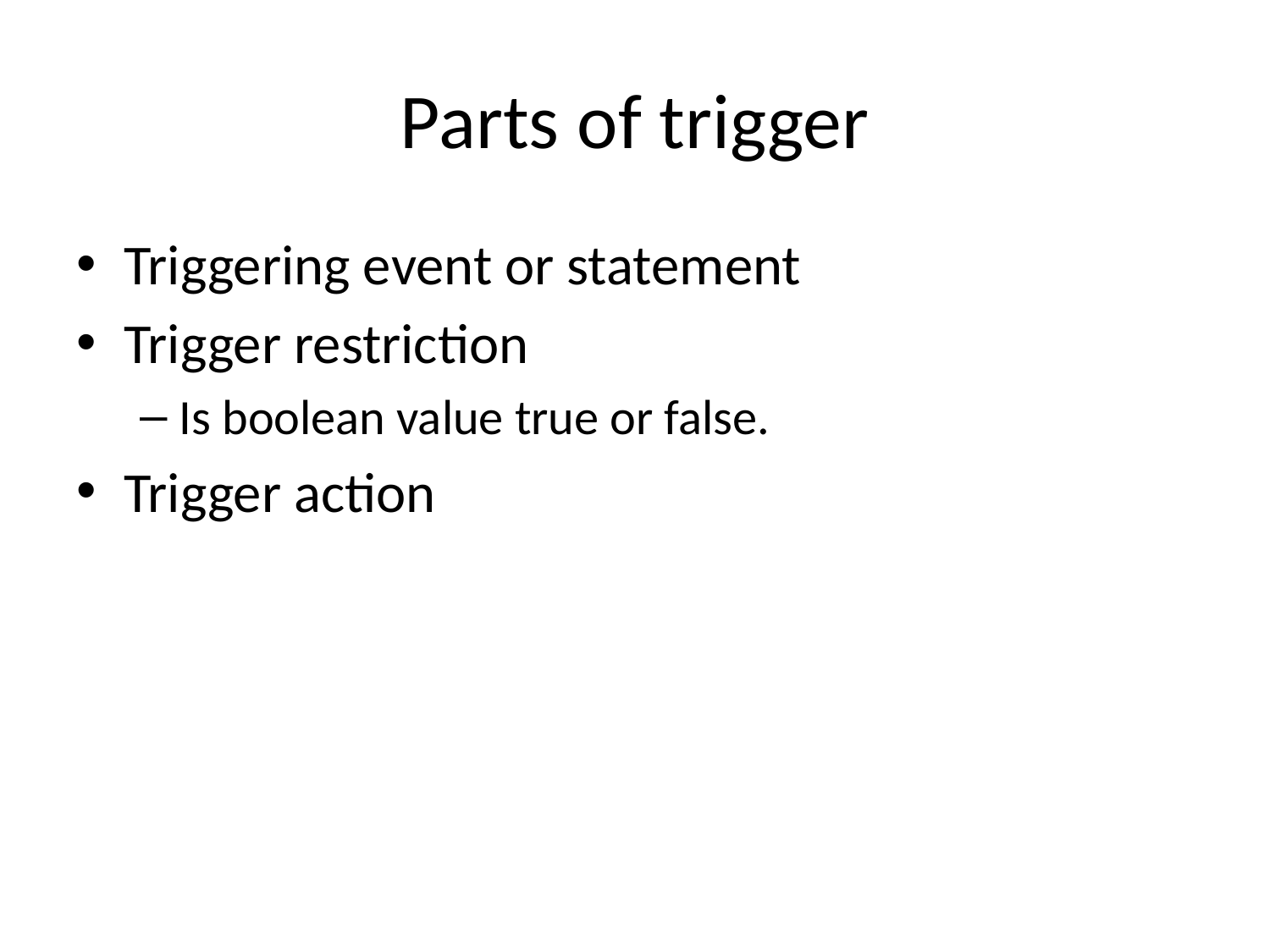

# Parts of trigger
Triggering event or statement
Trigger restriction
Is boolean value true or false.
Trigger action